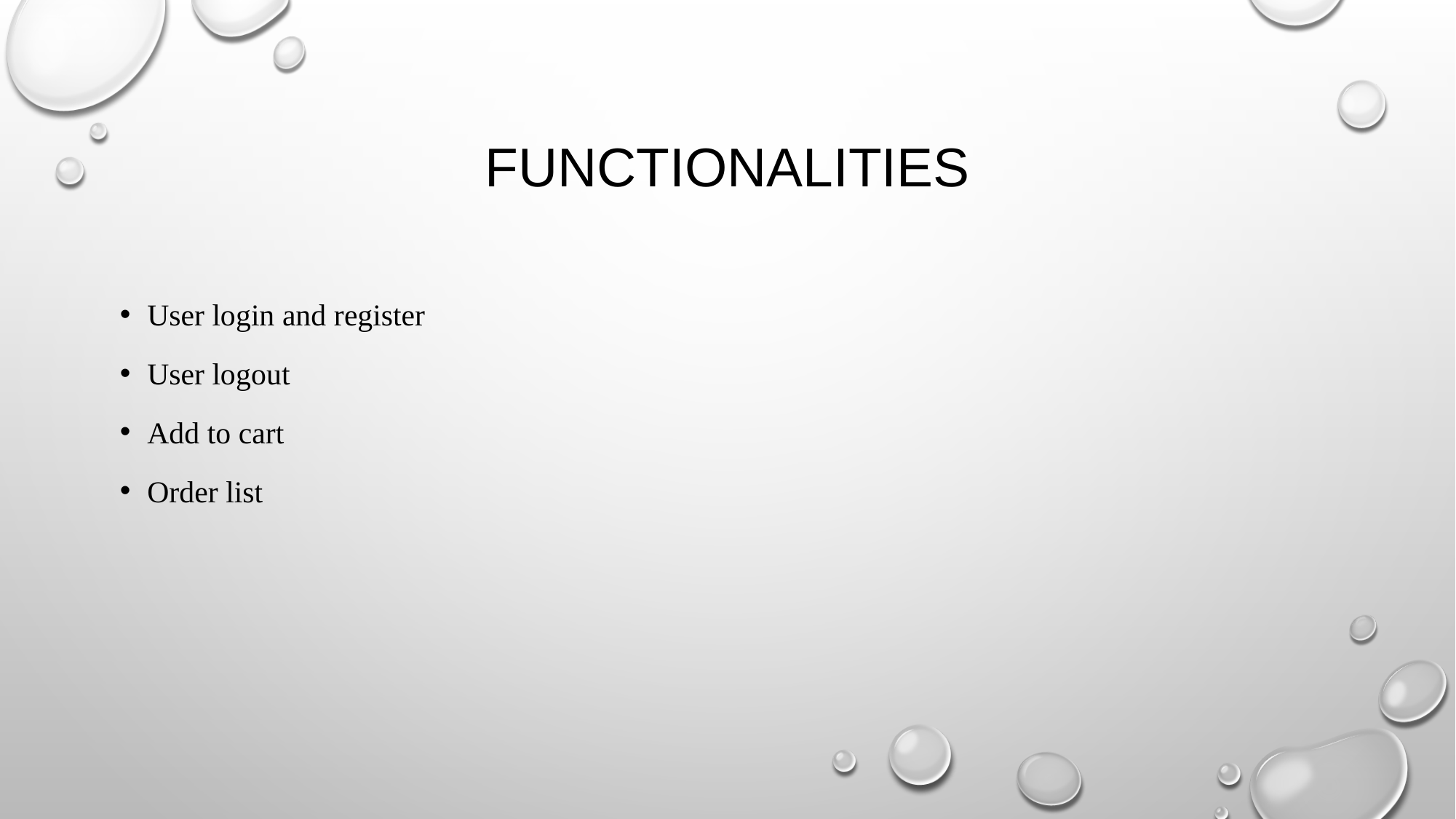

# Functionalities
User login and register
User logout
Add to cart
Order list